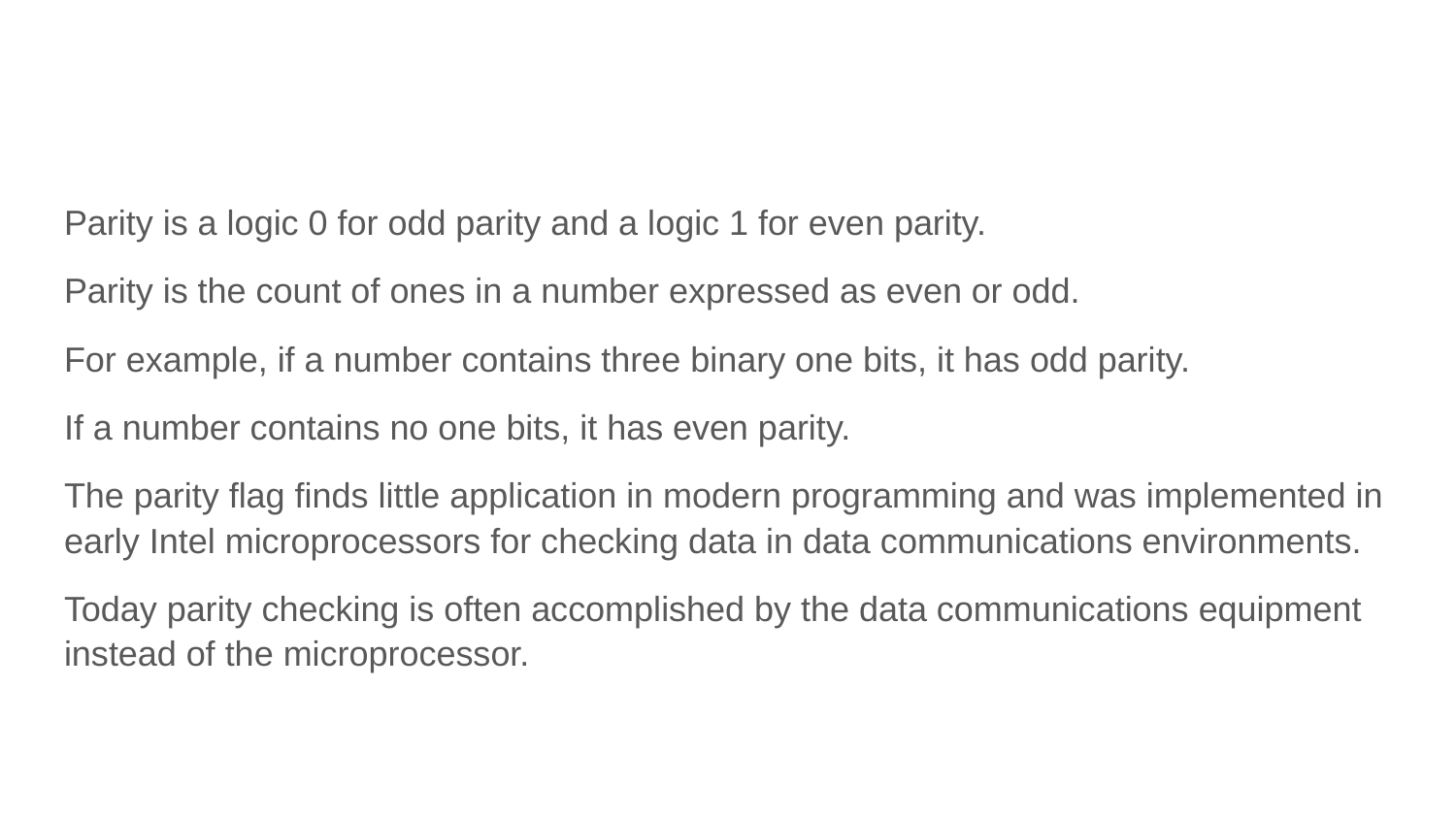

#
Parity is a logic 0 for odd parity and a logic 1 for even parity.
Parity is the count of ones in a number expressed as even or odd.
For example, if a number contains three binary one bits, it has odd parity.
If a number contains no one bits, it has even parity.
The parity flag finds little application in modern programming and was implemented in early Intel microprocessors for checking data in data communications environments.
Today parity checking is often accomplished by the data communications equipment instead of the microprocessor.